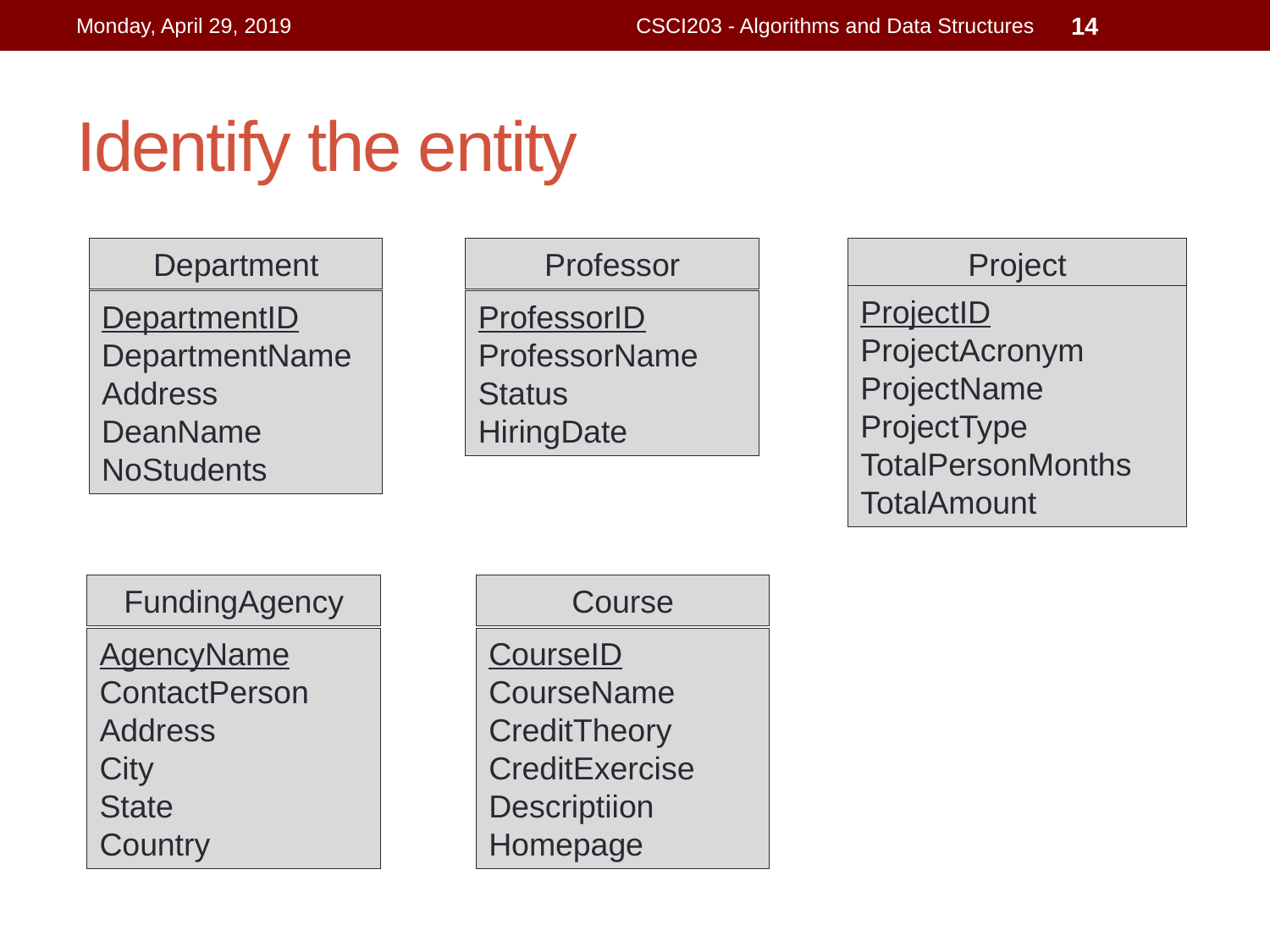

Monday, April 29, 2019
CSCI203 - Algorithms and Data Structures
14
# Identify the entity
Department
DepartmentID
DepartmentName
Address
DeanName
NoStudents
Professor
ProfessorID
ProfessorName
Status
HiringDate
Project
ProjectID
ProjectAcronym
ProjectName
ProjectType
TotalPersonMonths
TotalAmount
FundingAgency
AgencyName
ContactPerson
Address
City
State
Country
Course
CourseID
CourseName
CreditTheory
CreditExercise
Descriptiion
Homepage